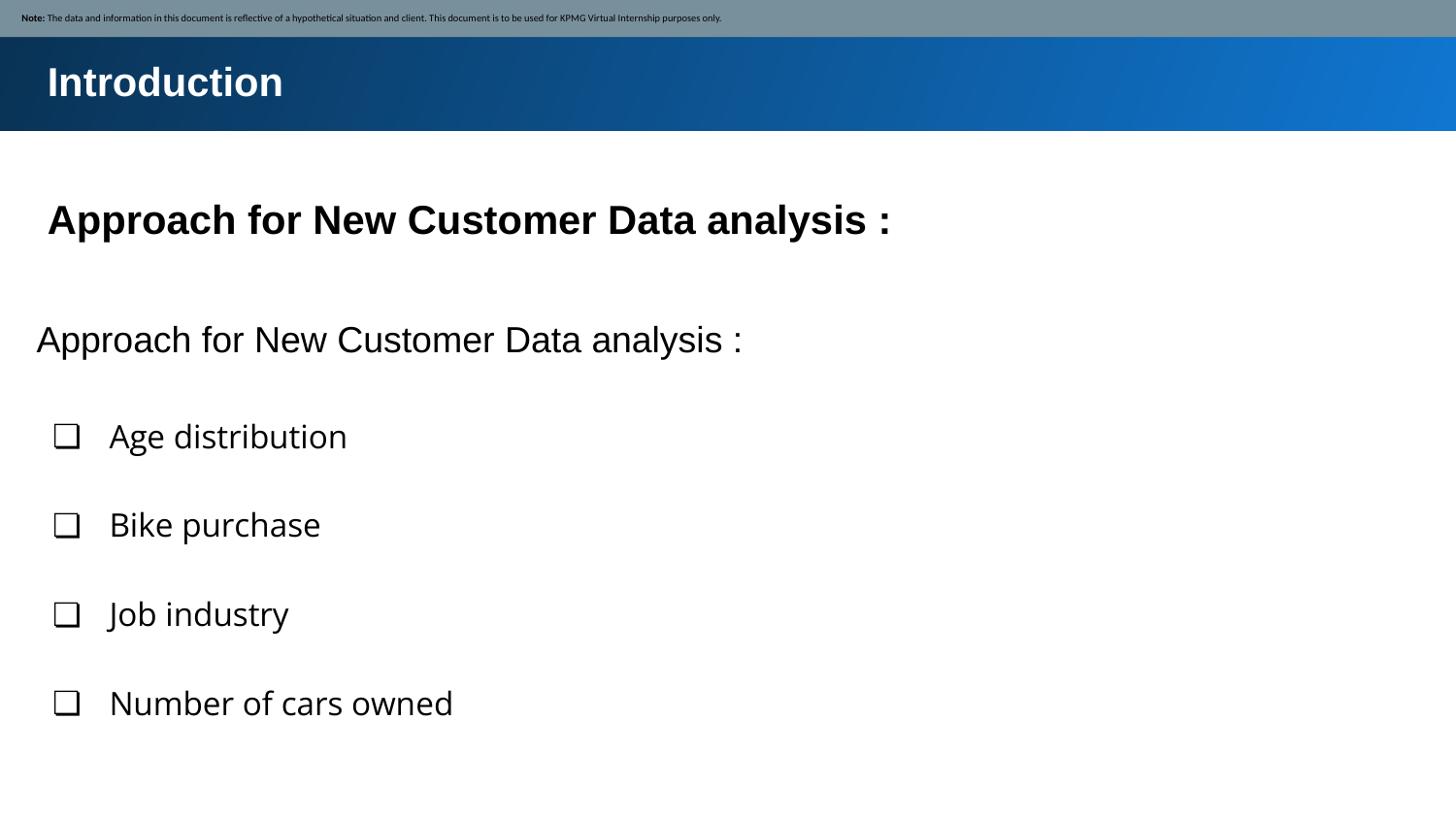

Note: The data and information in this document is reflective of a hypothetical situation and client. This document is to be used for KPMG Virtual Internship purposes only.
Introduction
Approach for New Customer Data analysis :
Approach for New Customer Data analysis :

Age distribution

Bike purchase

Job industry

Number of cars owned